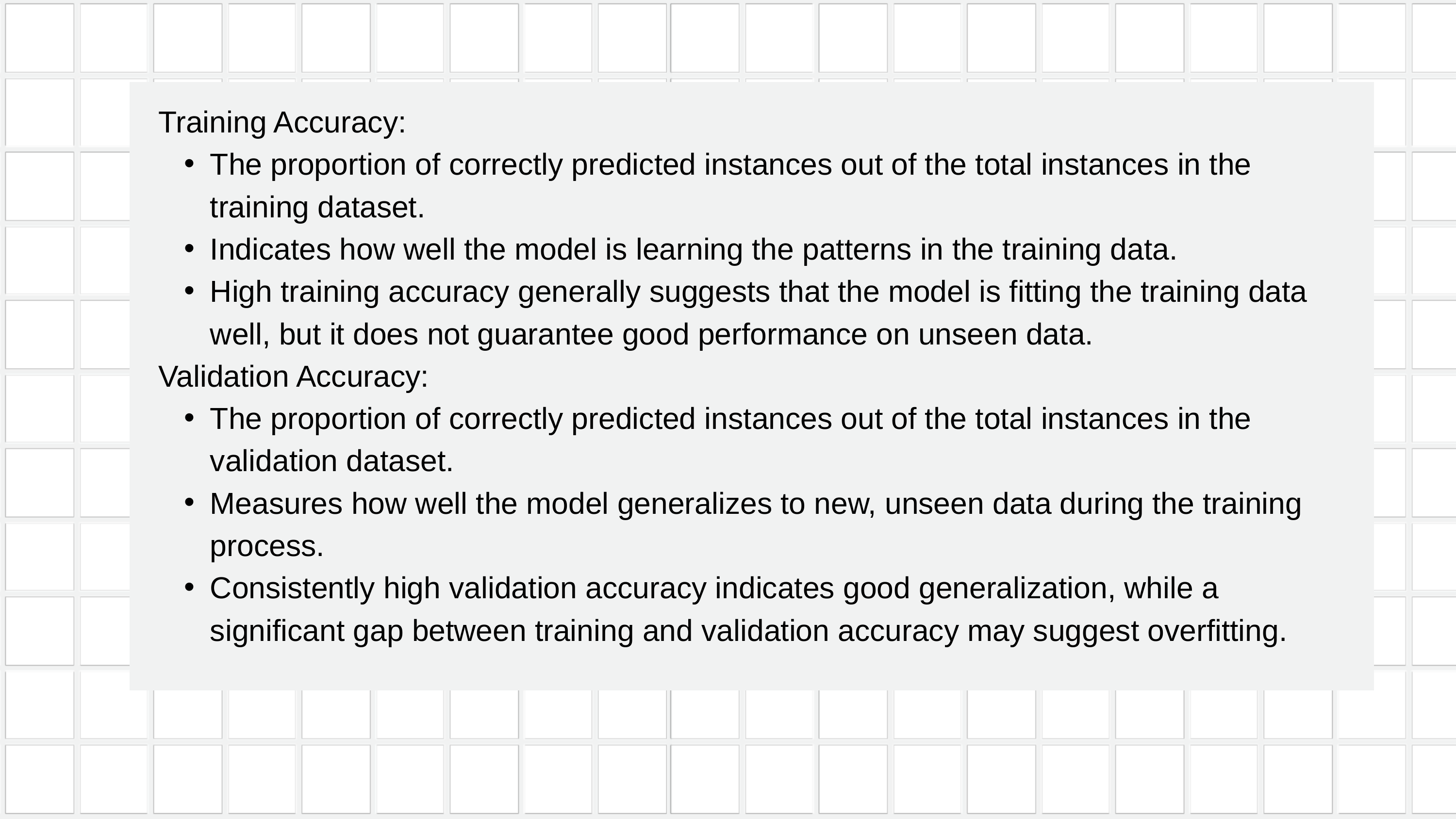

Training Accuracy:
The proportion of correctly predicted instances out of the total instances in the training dataset.
Indicates how well the model is learning the patterns in the training data.
High training accuracy generally suggests that the model is fitting the training data well, but it does not guarantee good performance on unseen data.
Validation Accuracy:
The proportion of correctly predicted instances out of the total instances in the validation dataset.
Measures how well the model generalizes to new, unseen data during the training process.
Consistently high validation accuracy indicates good generalization, while a significant gap between training and validation accuracy may suggest overfitting.